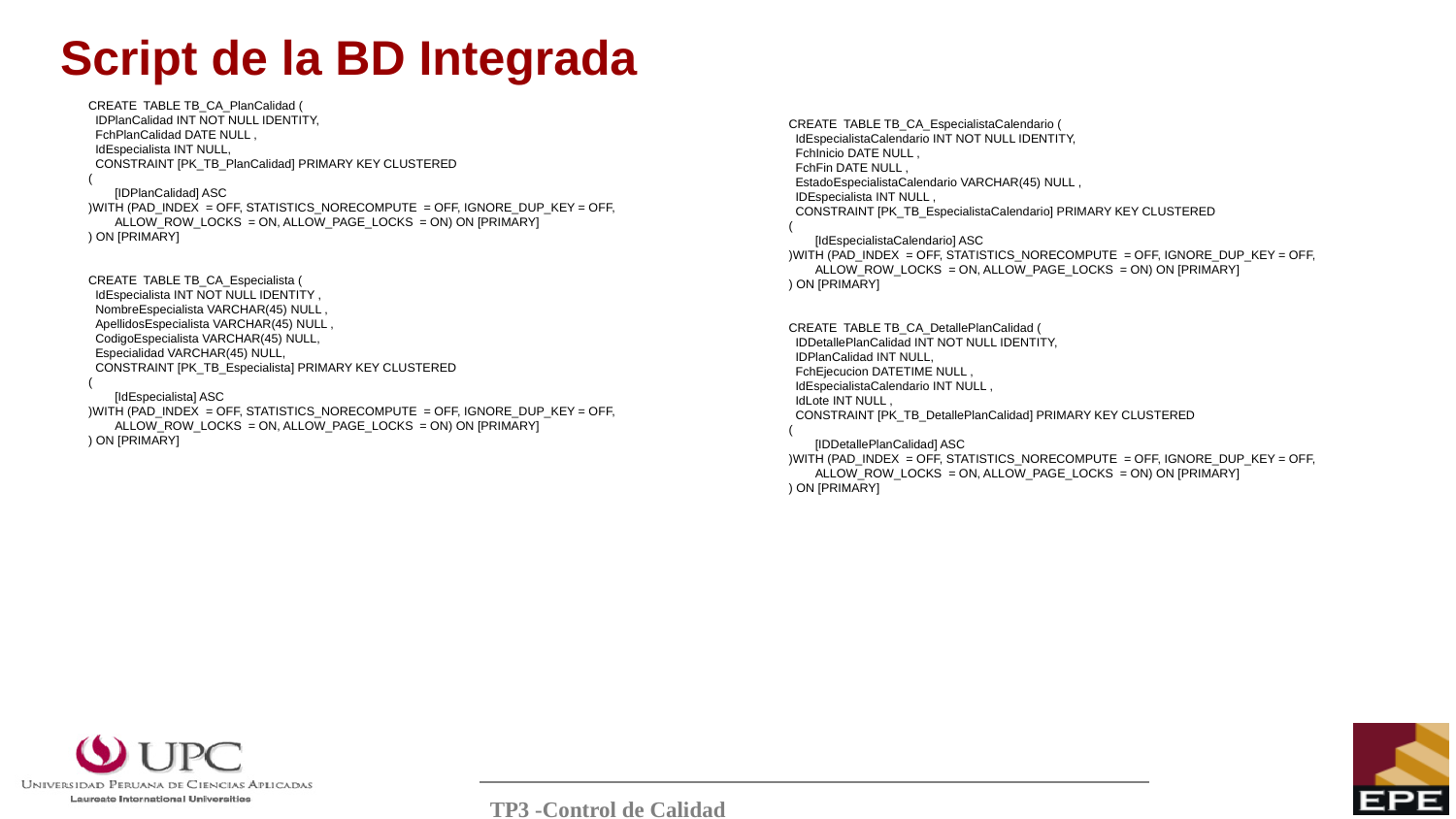

# Script de la BD Integrada
CREATE  TABLE TB_CA_PlanCalidad (
  IDPlanCalidad INT NOT NULL IDENTITY,
  FchPlanCalidad DATE NULL ,
  IdEspecialista INT NULL,
  CONSTRAINT [PK_TB_PlanCalidad] PRIMARY KEY CLUSTERED
(
	[IDPlanCalidad] ASC
)WITH (PAD_INDEX  = OFF, STATISTICS_NORECOMPUTE  = OFF, IGNORE_DUP_KEY = OFF, ALLOW_ROW_LOCKS  = ON, ALLOW_PAGE_LOCKS  = ON) ON [PRIMARY]
) ON [PRIMARY]

CREATE  TABLE TB_CA_Especialista (
  IdEspecialista INT NOT NULL IDENTITY ,
  NombreEspecialista VARCHAR(45) NULL ,
  ApellidosEspecialista VARCHAR(45) NULL ,
  CodigoEspecialista VARCHAR(45) NULL,
  Especialidad VARCHAR(45) NULL,
  CONSTRAINT [PK_TB_Especialista] PRIMARY KEY CLUSTERED
(
	[IdEspecialista] ASC
)WITH (PAD_INDEX  = OFF, STATISTICS_NORECOMPUTE  = OFF, IGNORE_DUP_KEY = OFF, ALLOW_ROW_LOCKS  = ON, ALLOW_PAGE_LOCKS  = ON) ON [PRIMARY]
) ON [PRIMARY]

CREATE  TABLE TB_CA_EspecialistaCalendario (
  IdEspecialistaCalendario INT NOT NULL IDENTITY,
  FchInicio DATE NULL ,
  FchFin DATE NULL ,
  EstadoEspecialistaCalendario VARCHAR(45) NULL ,
  IDEspecialista INT NULL ,
  CONSTRAINT [PK_TB_EspecialistaCalendario] PRIMARY KEY CLUSTERED
(
	[IdEspecialistaCalendario] ASC
)WITH (PAD_INDEX  = OFF, STATISTICS_NORECOMPUTE  = OFF, IGNORE_DUP_KEY = OFF, ALLOW_ROW_LOCKS  = ON, ALLOW_PAGE_LOCKS  = ON) ON [PRIMARY]
) ON [PRIMARY]

CREATE  TABLE TB_CA_DetallePlanCalidad (
  IDDetallePlanCalidad INT NOT NULL IDENTITY,
  IDPlanCalidad INT NULL,
  FchEjecucion DATETIME NULL ,
  IdEspecialistaCalendario INT NULL ,
  IdLote INT NULL ,
  CONSTRAINT [PK_TB_DetallePlanCalidad] PRIMARY KEY CLUSTERED
(
	[IDDetallePlanCalidad] ASC
)WITH (PAD_INDEX  = OFF, STATISTICS_NORECOMPUTE  = OFF, IGNORE_DUP_KEY = OFF, ALLOW_ROW_LOCKS  = ON, ALLOW_PAGE_LOCKS  = ON) ON [PRIMARY]
) ON [PRIMARY]